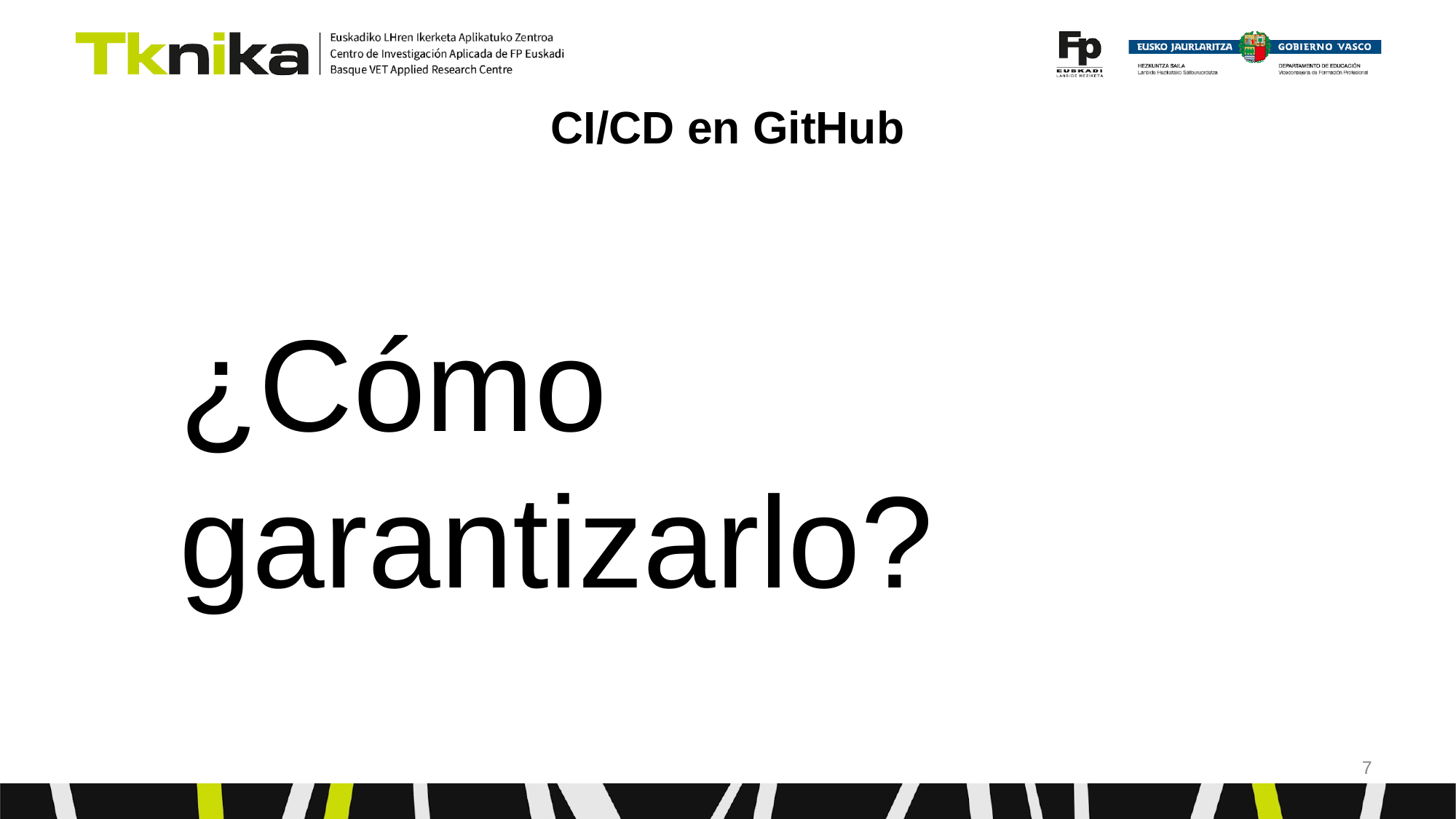

# CI/CD en GitHub

¿Cómo garantizarlo?
7